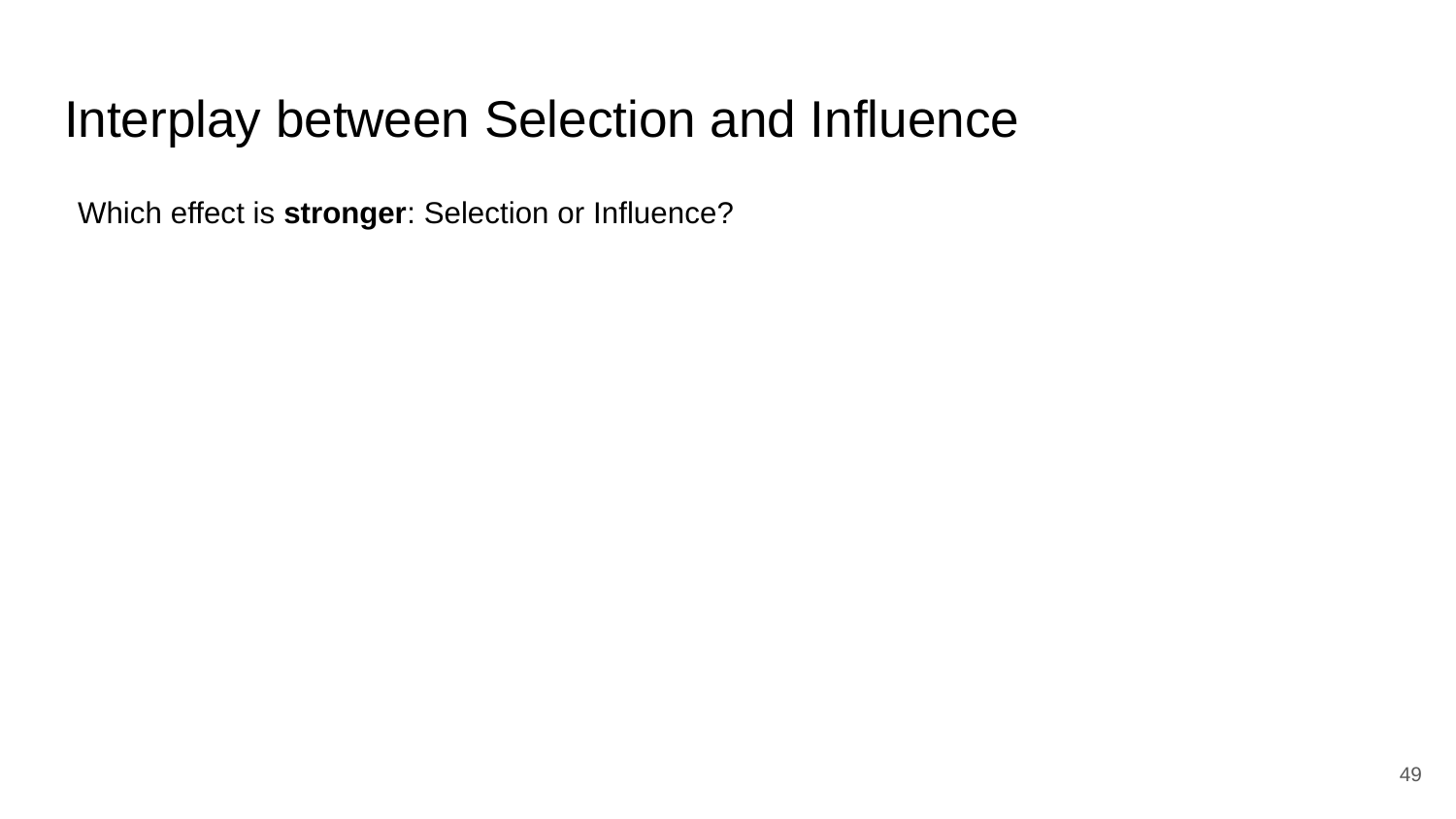

Interplay between Selection and Influence
Which effect is stronger: Selection or Influence?

49